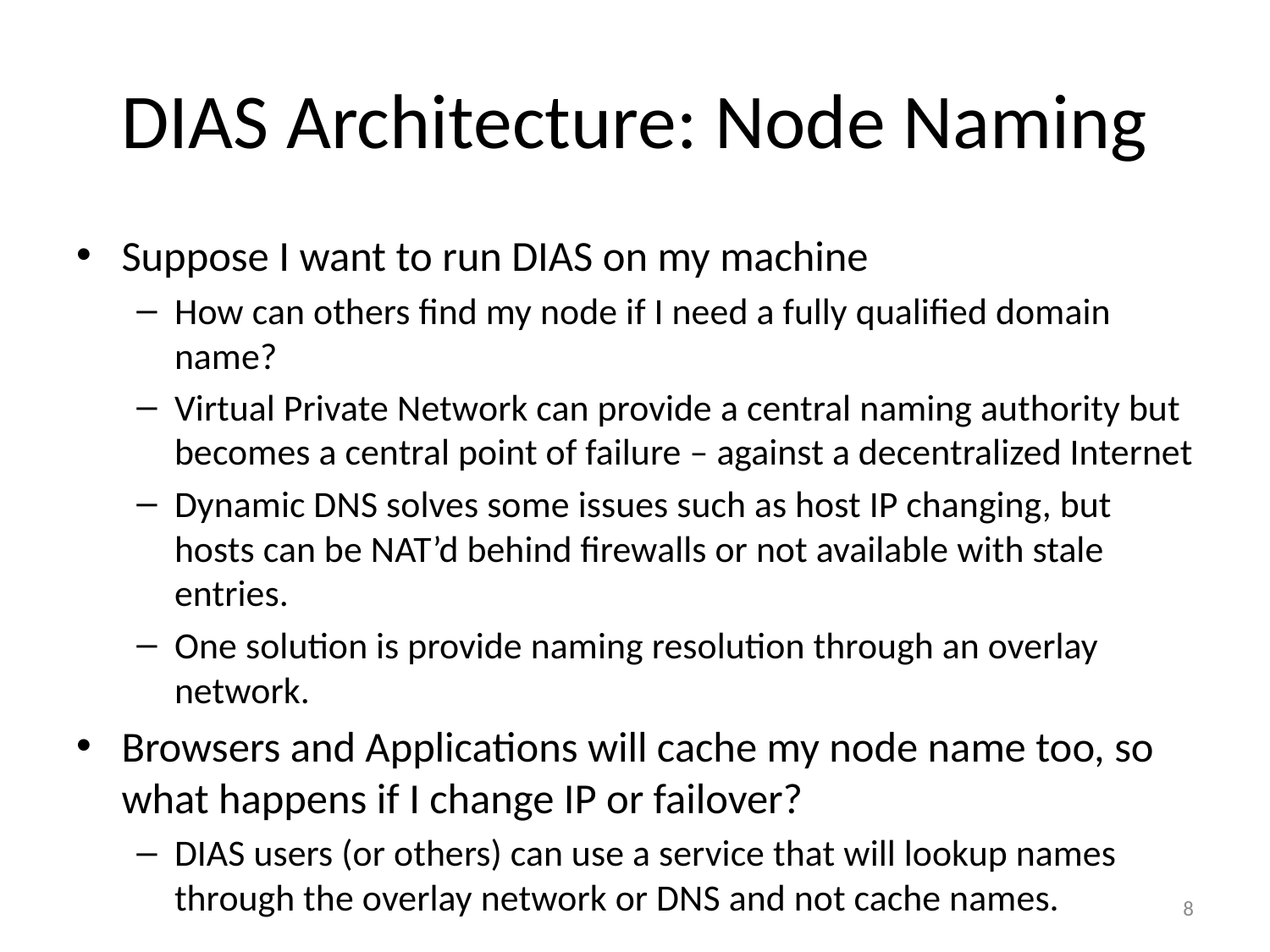

# DIAS Architecture: Node Naming
Suppose I want to run DIAS on my machine
How can others find my node if I need a fully qualified domain name?
Virtual Private Network can provide a central naming authority but becomes a central point of failure – against a decentralized Internet
Dynamic DNS solves some issues such as host IP changing, but hosts can be NAT’d behind firewalls or not available with stale entries.
One solution is provide naming resolution through an overlay network.
Browsers and Applications will cache my node name too, so what happens if I change IP or failover?
DIAS users (or others) can use a service that will lookup names through the overlay network or DNS and not cache names.

8